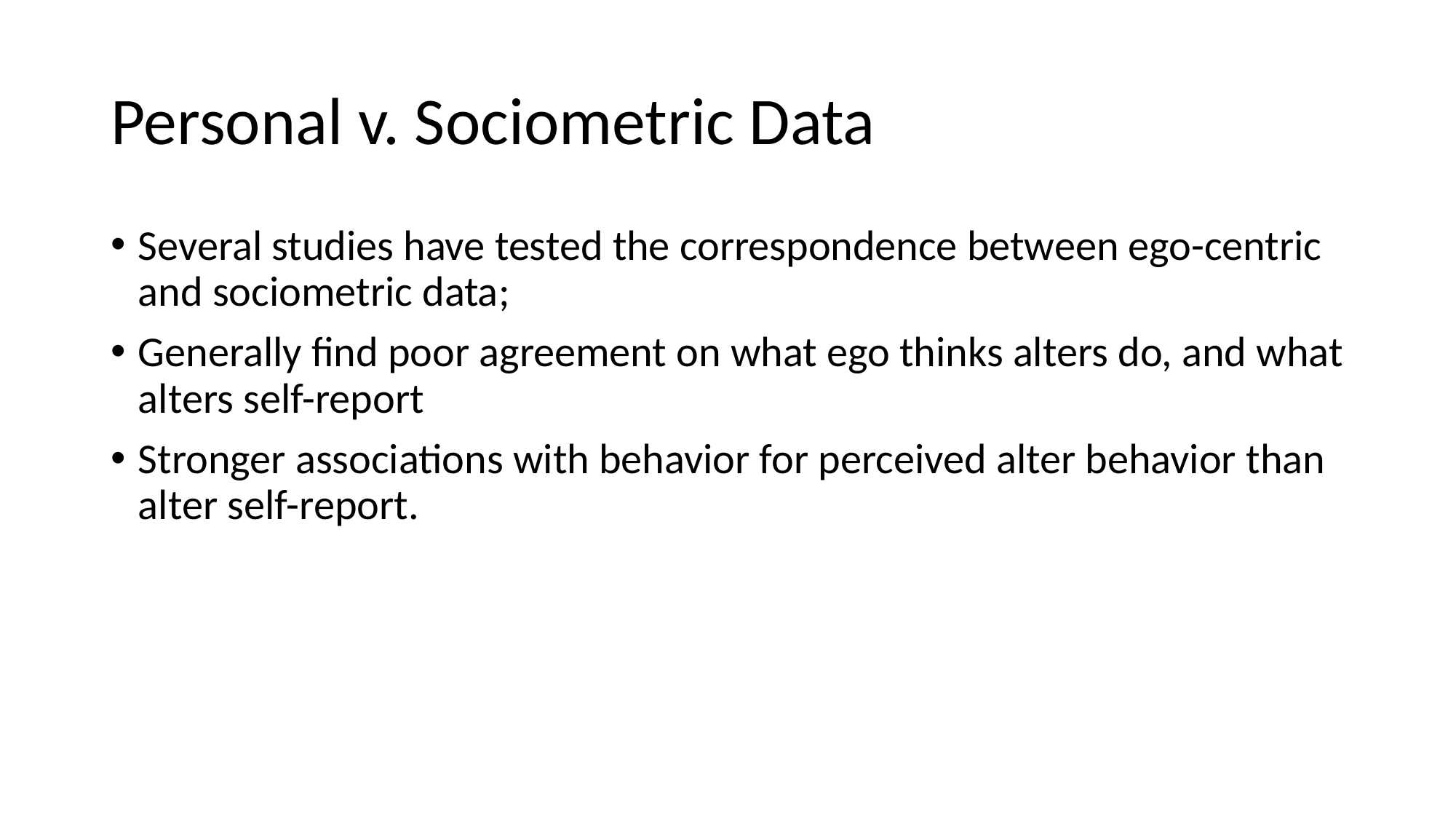

Personal v. Sociometric Data
Several studies have tested the correspondence between ego-centric and sociometric data;
Generally find poor agreement on what ego thinks alters do, and what alters self-report
Stronger associations with behavior for perceived alter behavior than alter self-report.